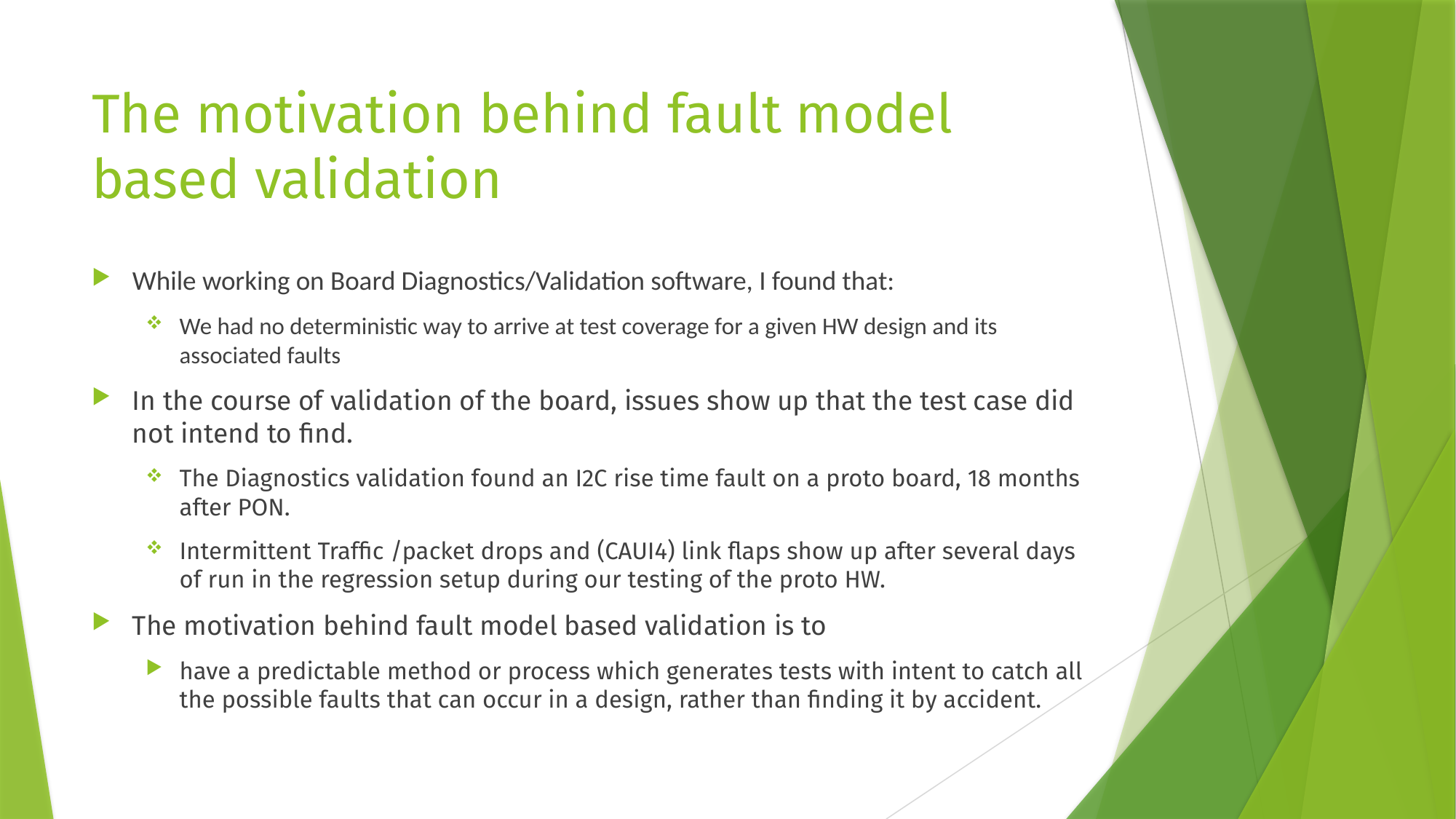

# The motivation behind fault model based validation
While working on Board Diagnostics/Validation software, I found that:
We had no deterministic way to arrive at test coverage for a given HW design and its associated faults
In the course of validation of the board, issues show up that the test case did not intend to find.
The Diagnostics validation found an I2C rise time fault on a proto board, 18 months after PON.
Intermittent Traffic /packet drops and (CAUI4) link flaps show up after several days of run in the regression setup during our testing of the proto HW.
The motivation behind fault model based validation is to
have a predictable method or process which generates tests with intent to catch all the possible faults that can occur in a design, rather than finding it by accident.